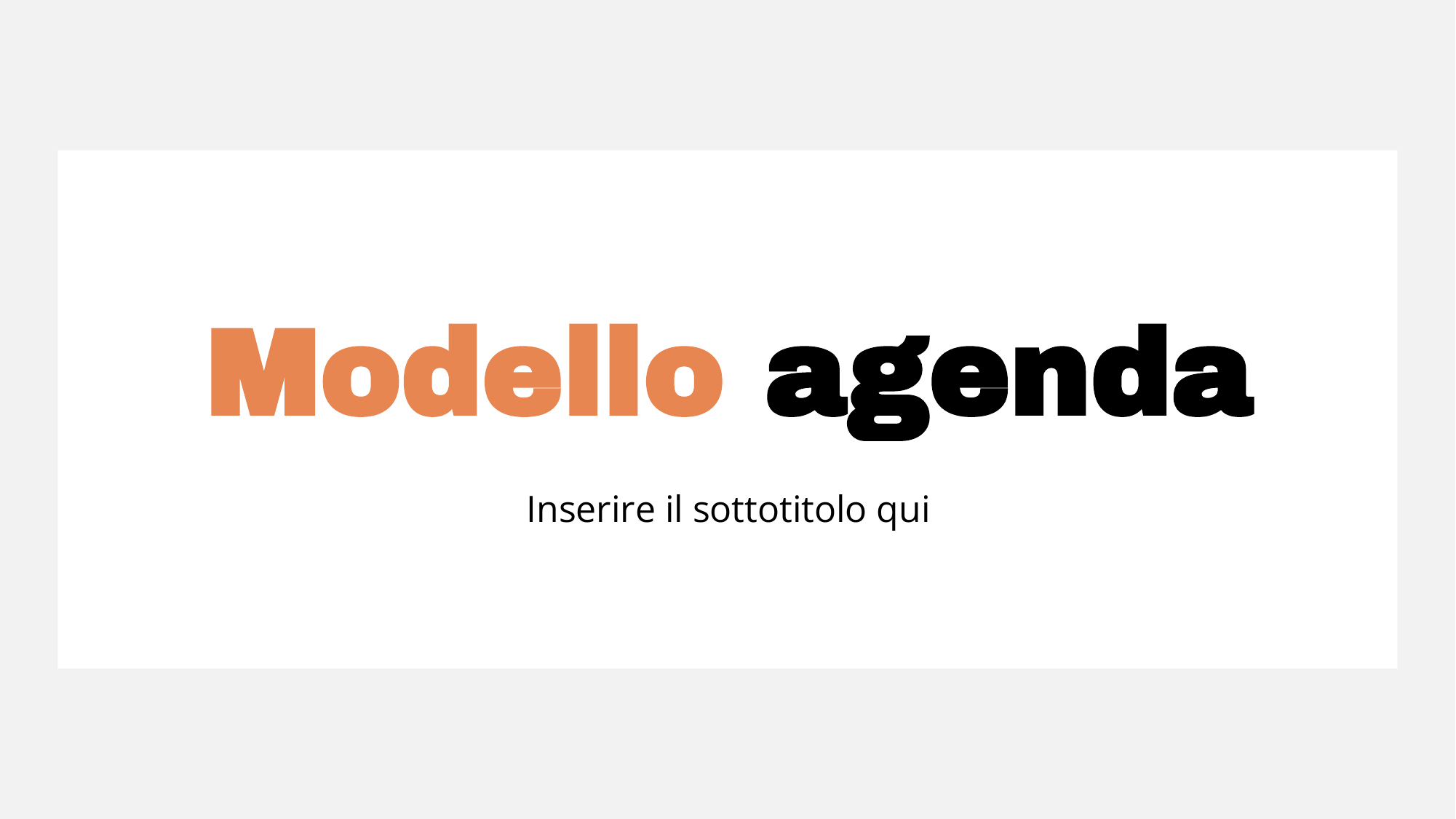

# Modello agenda
Inserire il sottotitolo qui